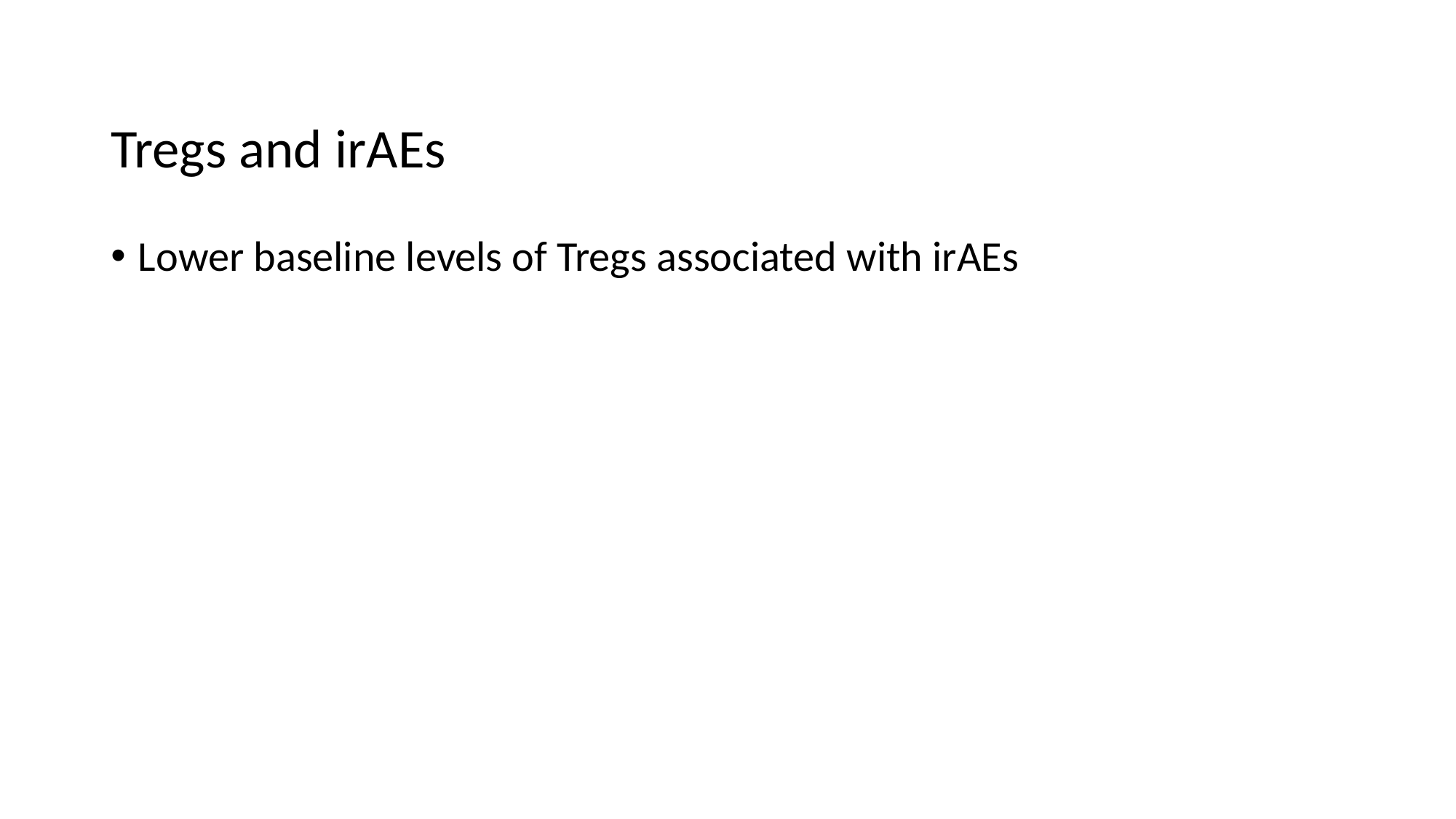

# Tregs and irAEs
Lower baseline levels of Tregs associated with irAEs